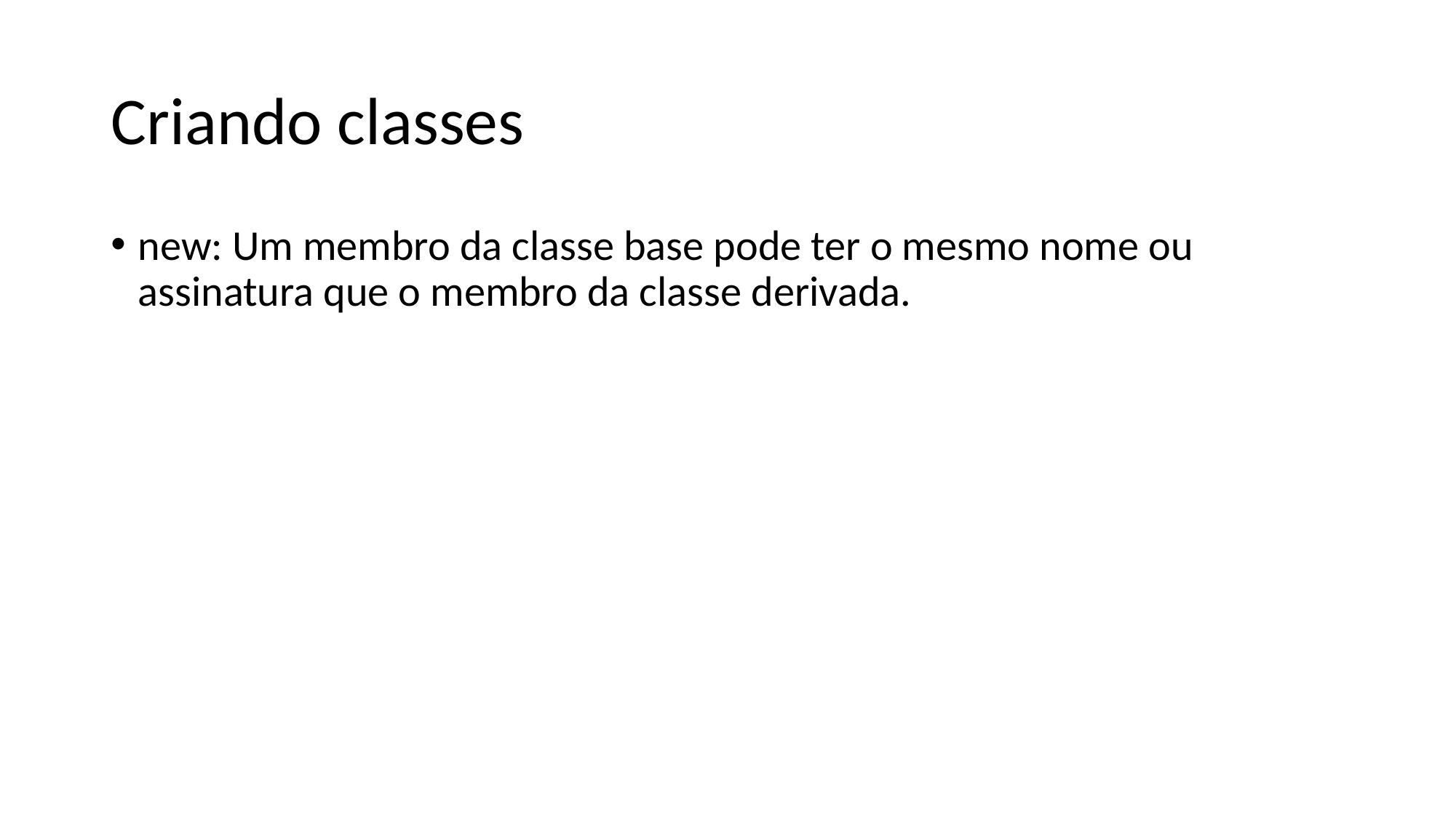

# Criando classes
new: Um membro da classe base pode ter o mesmo nome ou assinatura que o membro da classe derivada.